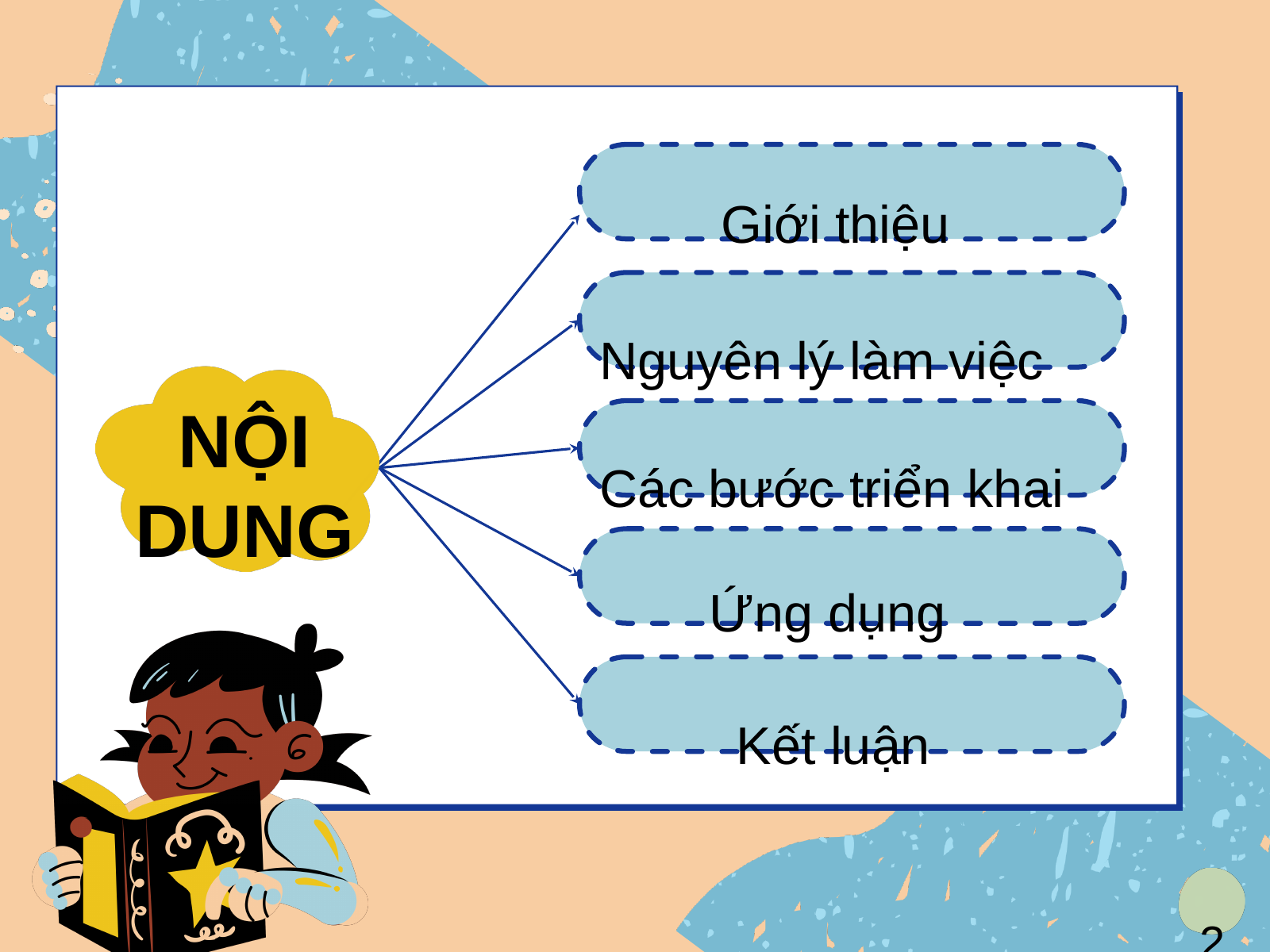

Giới thiệu

Nguyên lý làm việc

Các bước triển khai
NỘI DUNG

Ứng dụng

Kết luận

2